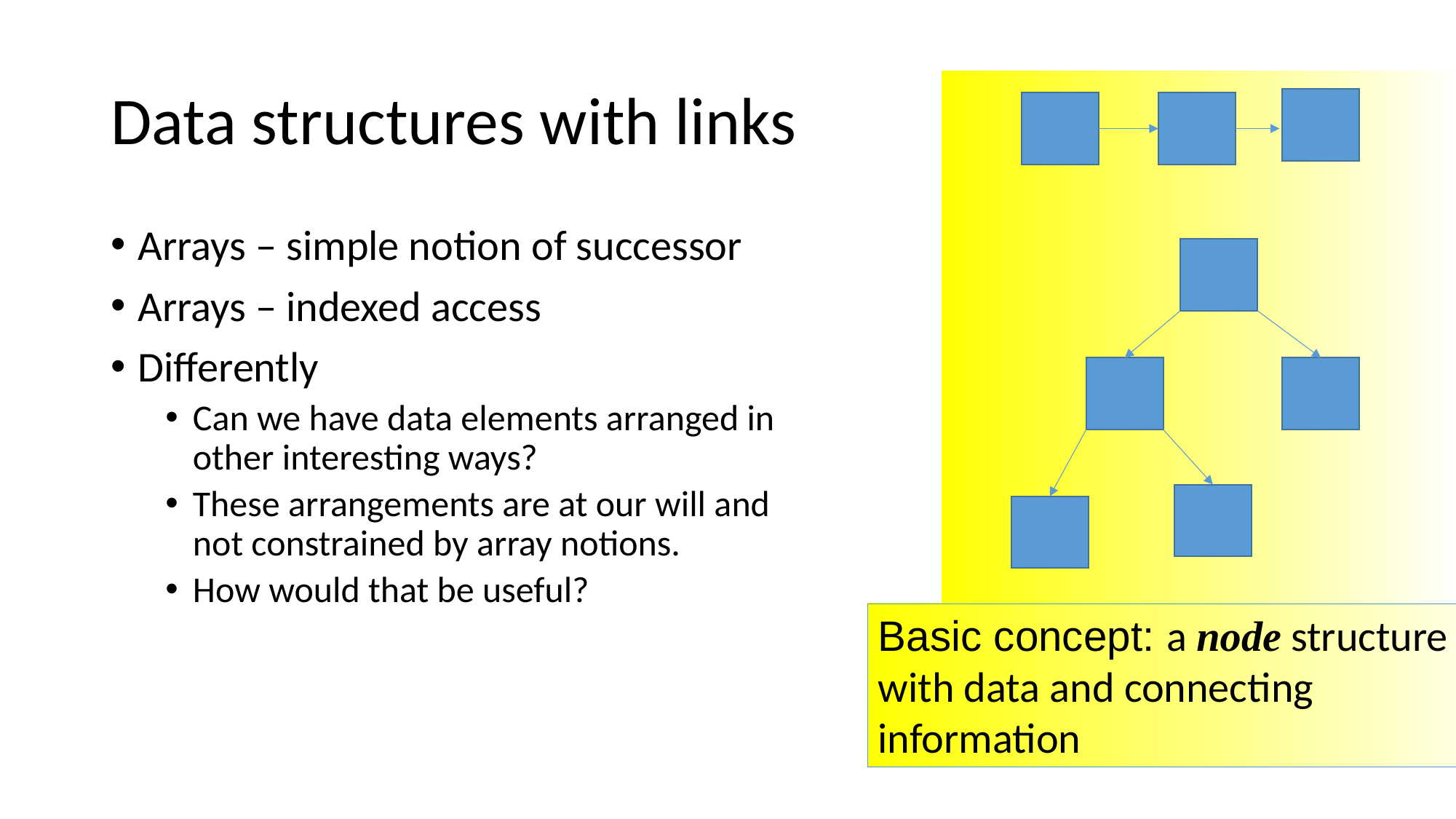

# Data structures with links

Arrays – simple notion of successor
Arrays – indexed access
Differently
Can we have data elements arranged in
other interesting ways?
These arrangements are at our will and not constrained by array notions.
How would that be useful?

Basic concept: a node structure with data and connecting information